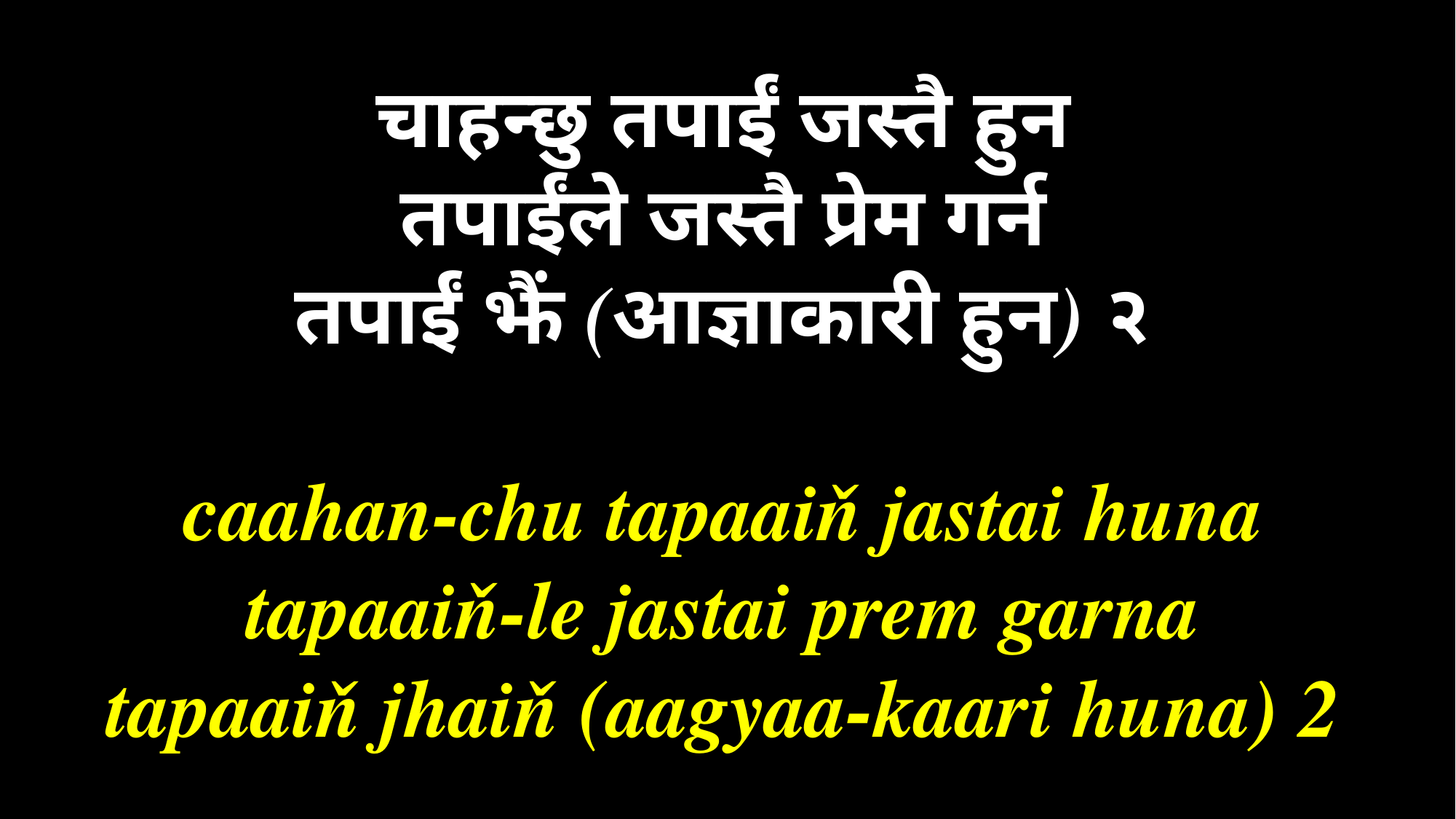

चाहन्छु तपाईं जस्तै हुन
तपाईंले जस्तै प्रेम गर्न
तपाईं झैं (आज्ञाकारी हुन) २

caahan-chu tapaaiň jastai huna
tapaaiň-le jastai prem garna
tapaaiň jhaiň (aagyaa-kaari huna) 2